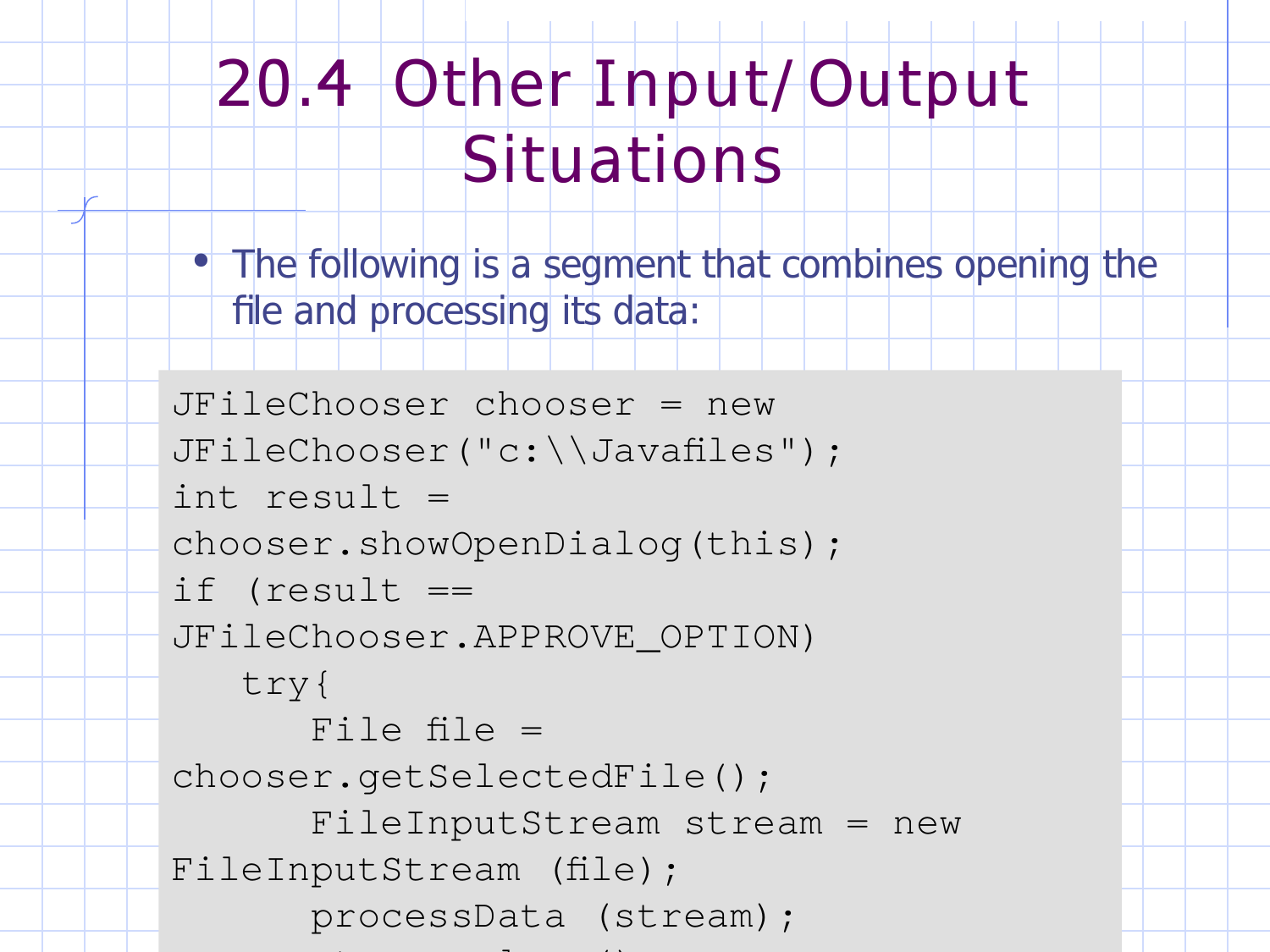

# 20.4  Other Input/Output Situations
The following is a segment that combines opening the file and processing its data:
JFileChooser chooser = new JFileChooser("c:\\Javafiles");
int result = chooser.showOpenDialog(this);
if (result == JFileChooser.APPROVE_OPTION)
   try{
      File file = chooser.getSelectedFile();
      FileInputStream stream = new FileInputStream (file);
      processData (stream);
      stream.close();
   }catch (IOException e){
      messageBox ("Error opening input file " + e.toString());
   }